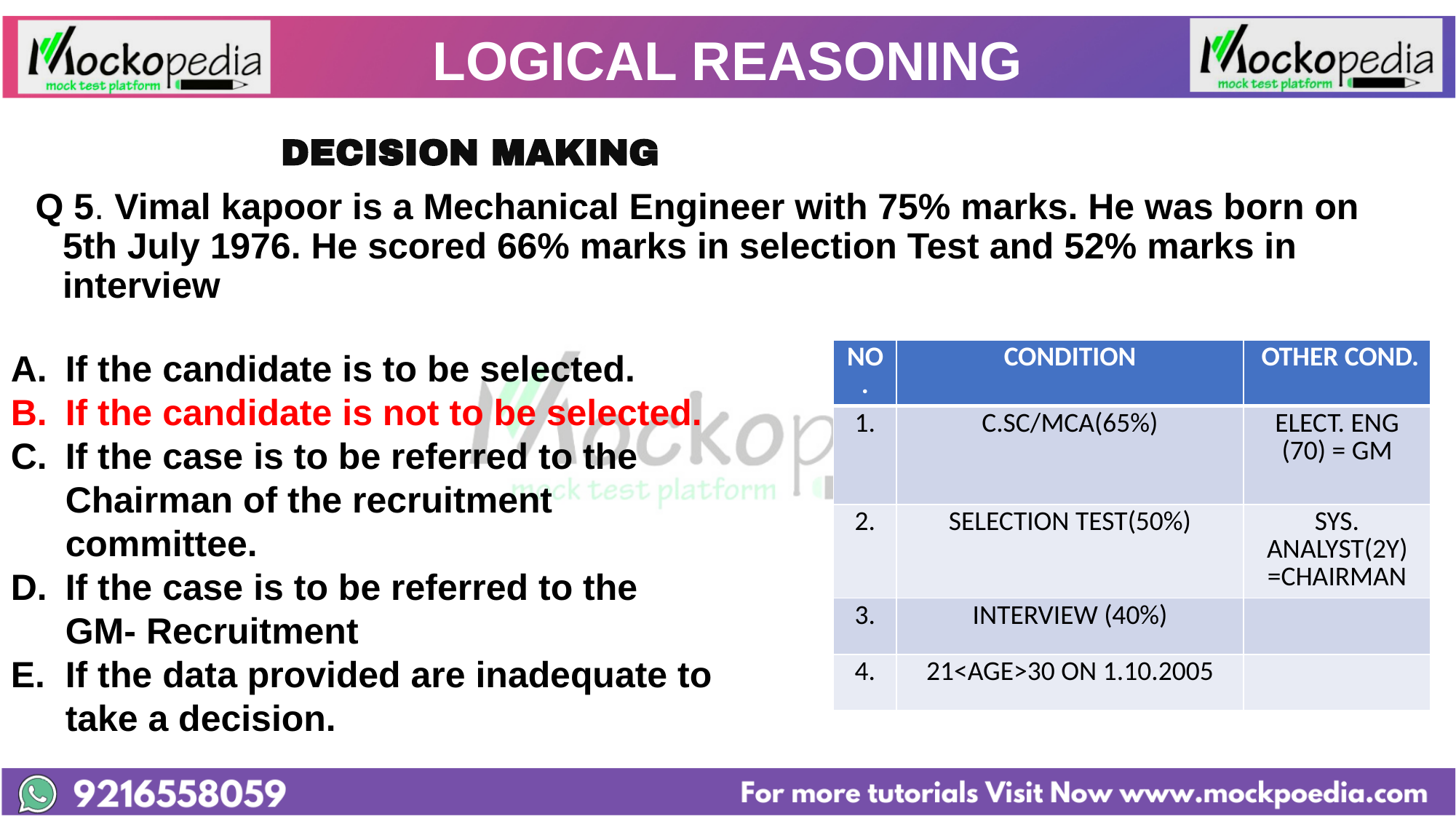

# LOGICAL REASONING
			DECISION MAKING
Q 5. Vimal kapoor is a Mechanical Engineer with 75% marks. He was born on 5th July 1976. He scored 66% marks in selection Test and 52% marks in interview

If the candidate is to be selected.
If the candidate is not to be selected.
If the case is to be referred to the Chairman of the recruitment committee.
If the case is to be referred to the GM- Recruitment
If the data provided are inadequate to take a decision.
| NO. | CONDITION | OTHER COND. |
| --- | --- | --- |
| 1. | C.SC/MCA(65%) | ELECT. ENG (70) = GM |
| 2. | SELECTION TEST(50%) | SYS. ANALYST(2Y) =CHAIRMAN |
| 3. | INTERVIEW (40%) |  |
| 4. | 21<AGE>30 ON 1.10.2005 |  |